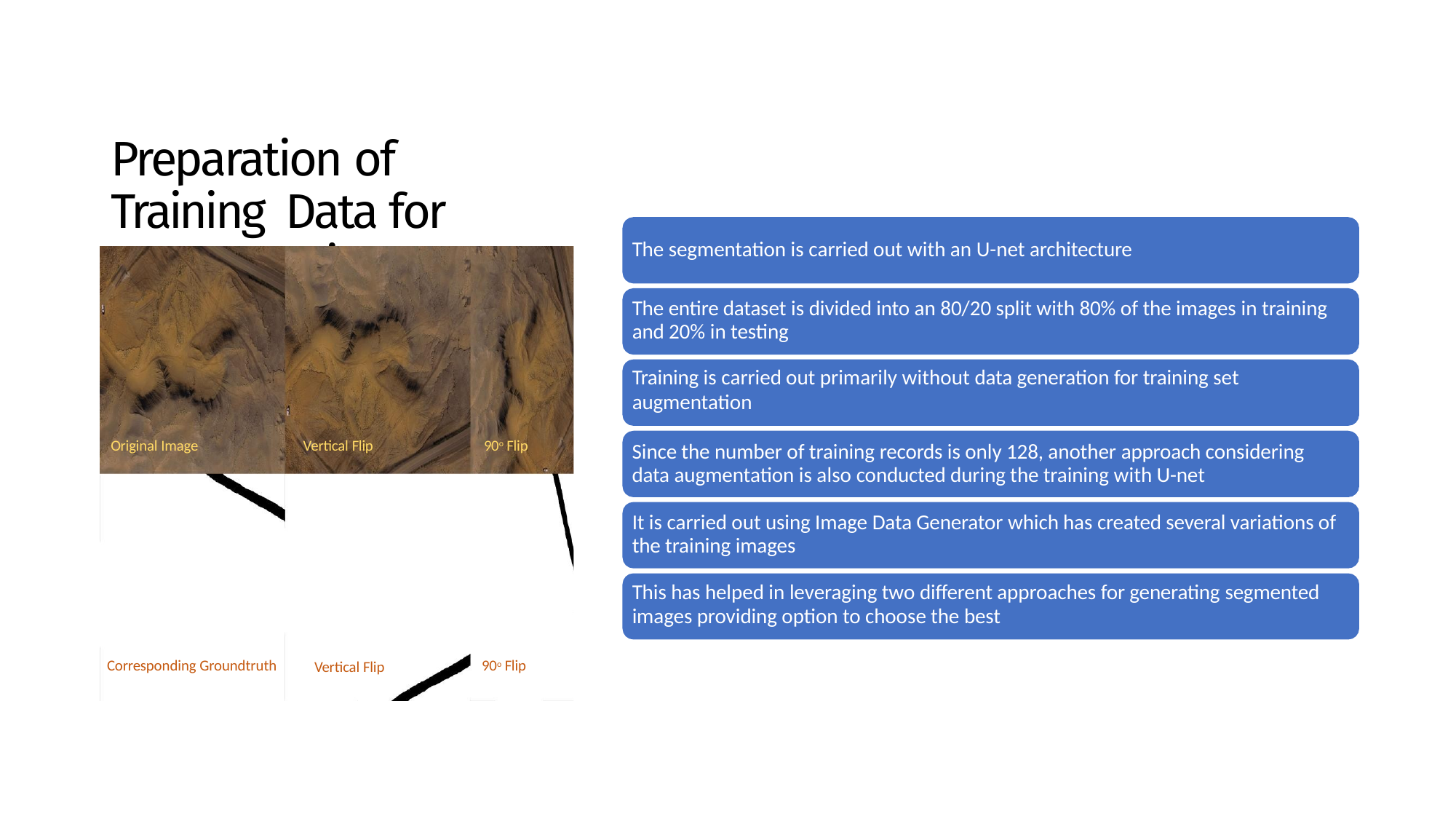

# Preparation of Training  Data for Segmentation

The segmentation is carried out with an U-net architecture

The entire dataset is divided into an 80/20 split with 80% of the images in training  and 20% in testing

Training is carried out primarily without data generation for training set
augmentation

Original Image
Vertical Flip
90o Flip
Since the number of training records is only 128, another approach considering  data augmentation is also conducted during the training with U-net

It is carried out using Image Data Generator which has created several variations of  the training images

This has helped in leveraging two different approaches for generating segmented
images providing option to choose the best
Corresponding Groundtruth
90o Flip
Vertical Flip